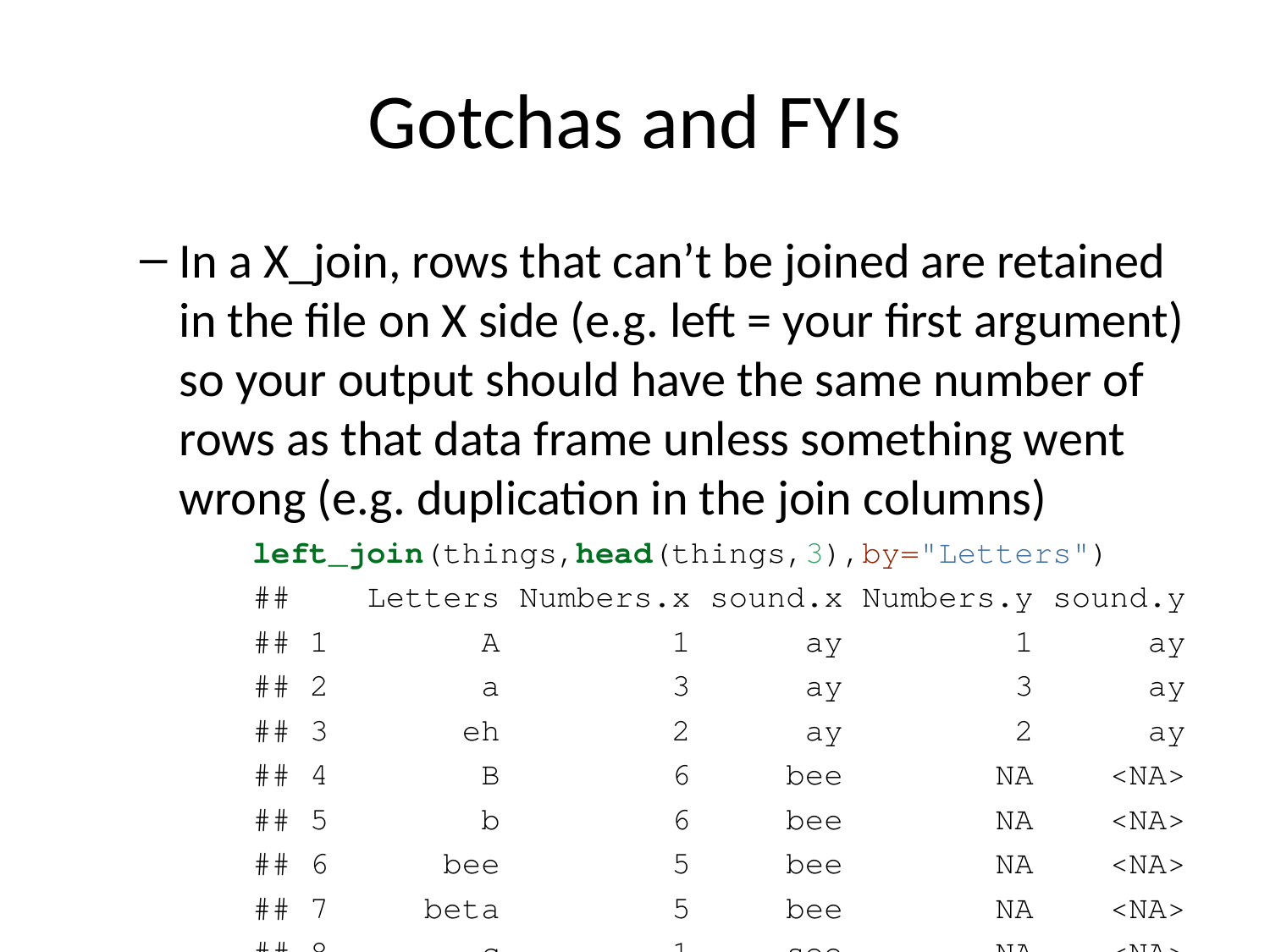

# Gotchas and FYIs
In a X_join, rows that can’t be joined are retained in the file on X side (e.g. left = your first argument) so your output should have the same number of rows as that data frame unless something went wrong (e.g. duplication in the join columns)
left_join(things,head(things,3),by="Letters")
##    Letters Numbers.x sound.x Numbers.y sound.y
## 1        A         1      ay         1      ay
## 2        a         3      ay         3      ay
## 3       eh         2      ay         2      ay
## 4        B         6     bee        NA    <NA>
## 5        b         6     bee        NA    <NA>
## 6      bee         5     bee        NA    <NA>
## 7     beta         5     bee        NA    <NA>
## 8        c         1     see        NA    <NA>
## 9        C         2     see        NA    <NA>
## 10       Z         3     zed        NA    <NA>
## 11       z         3     zed        NA    <NA>
## 12    zeta         5     zed        NA    <NA>
## 13    Zeta         5     zed        NA    <NA>
#new data frame will have repetition of rows for any repetitions of values in the join column